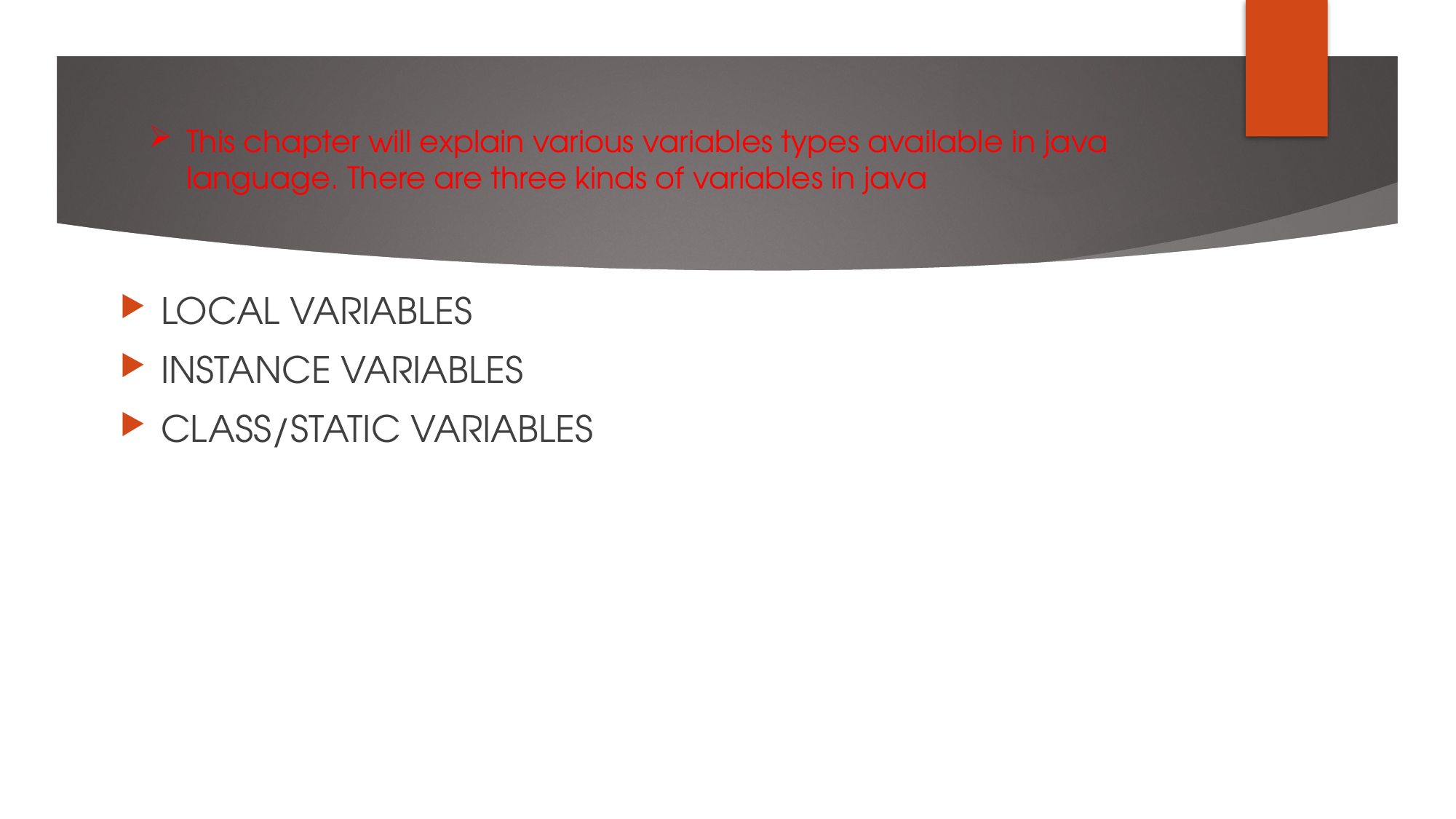

# This chapter will explain various variables types available in java language. There are three kinds of variables in java
LOCAL VARIABLES
INSTANCE VARIABLES
CLASS/STATIC VARIABLES